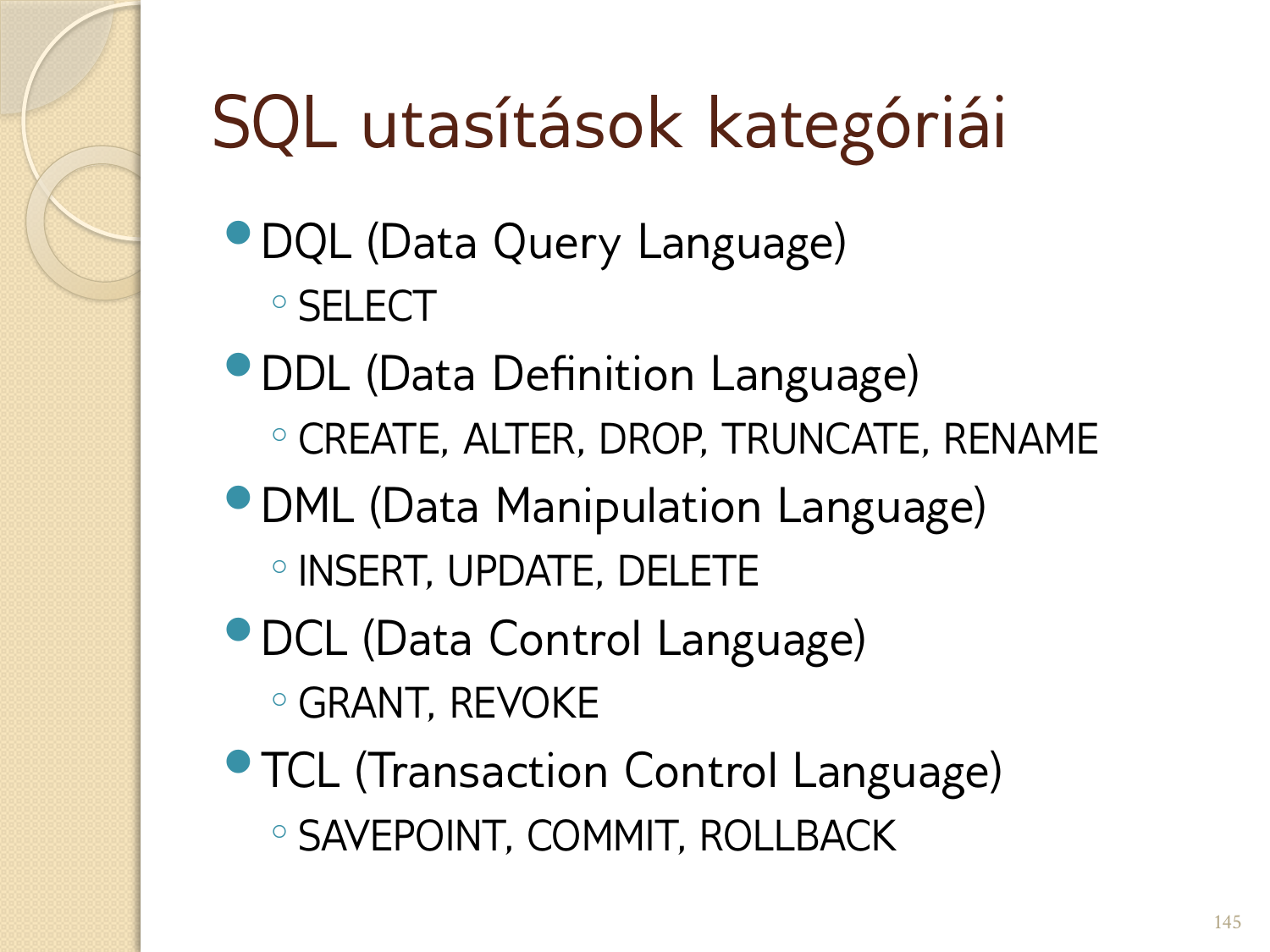

# SQL utasítások kategóriái
DQL (Data Query Language)
SELECT
DDL (Data Definition Language)
CREATE, ALTER, DROP, TRUNCATE, RENAME
DML (Data Manipulation Language)
INSERT, UPDATE, DELETE
DCL (Data Control Language)
GRANT, REVOKE
TCL (Transaction Control Language)
SAVEPOINT, COMMIT, ROLLBACK
145